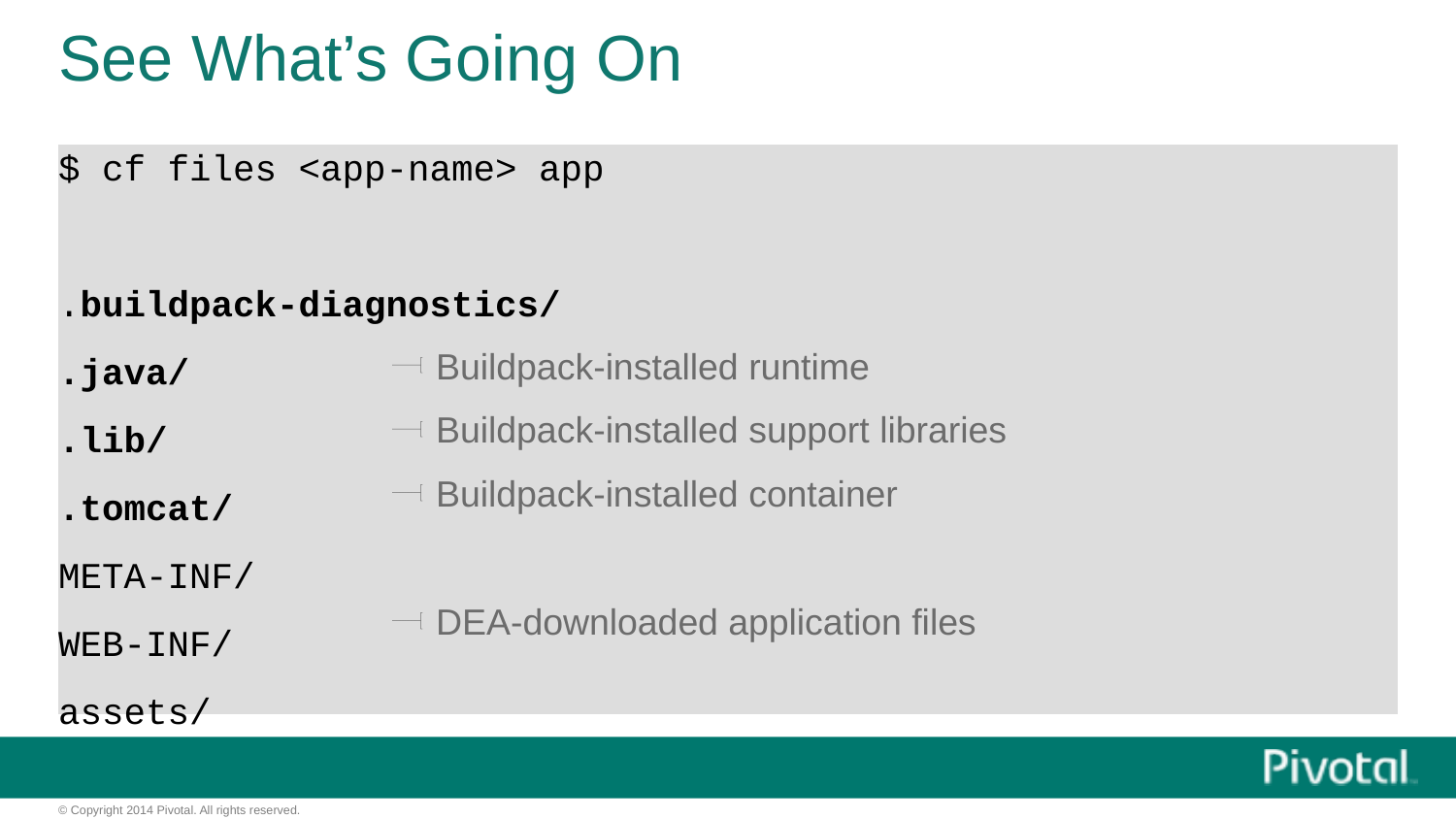

# See What’s Going On
$ cf files <app-name> app

.buildpack-diagnostics/
.java/
.lib/
.tomcat/
META-INF/
WEB-INF/
assets/
 Buildpack-installed runtime
 Buildpack-installed support libraries
 Buildpack-installed container

 DEA-downloaded application files
23